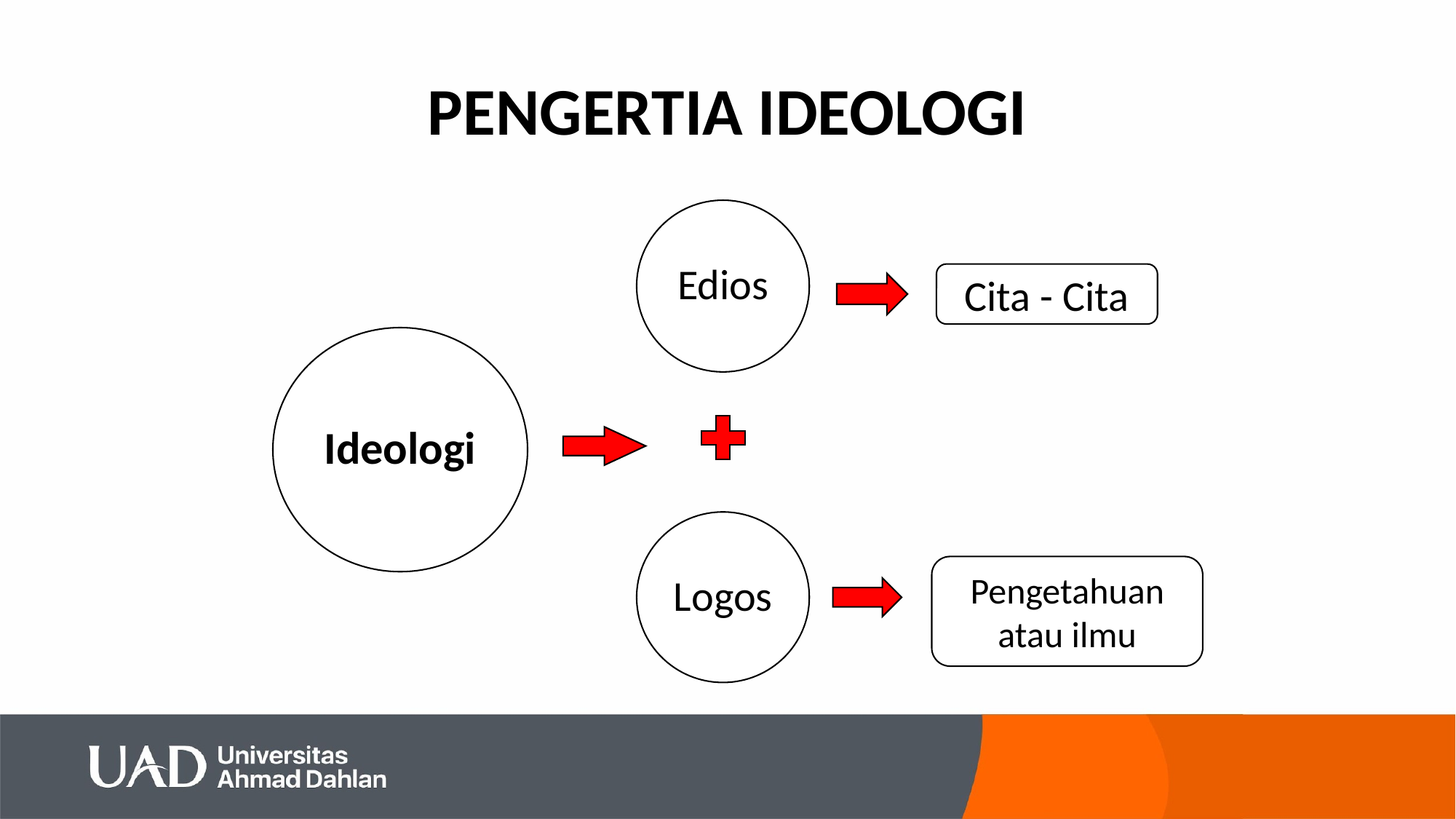

# PENGERTIA IDEOLOGI
Edios
Cita - Cita

Ideologi

Logos
Pengetahuan atau ilmu